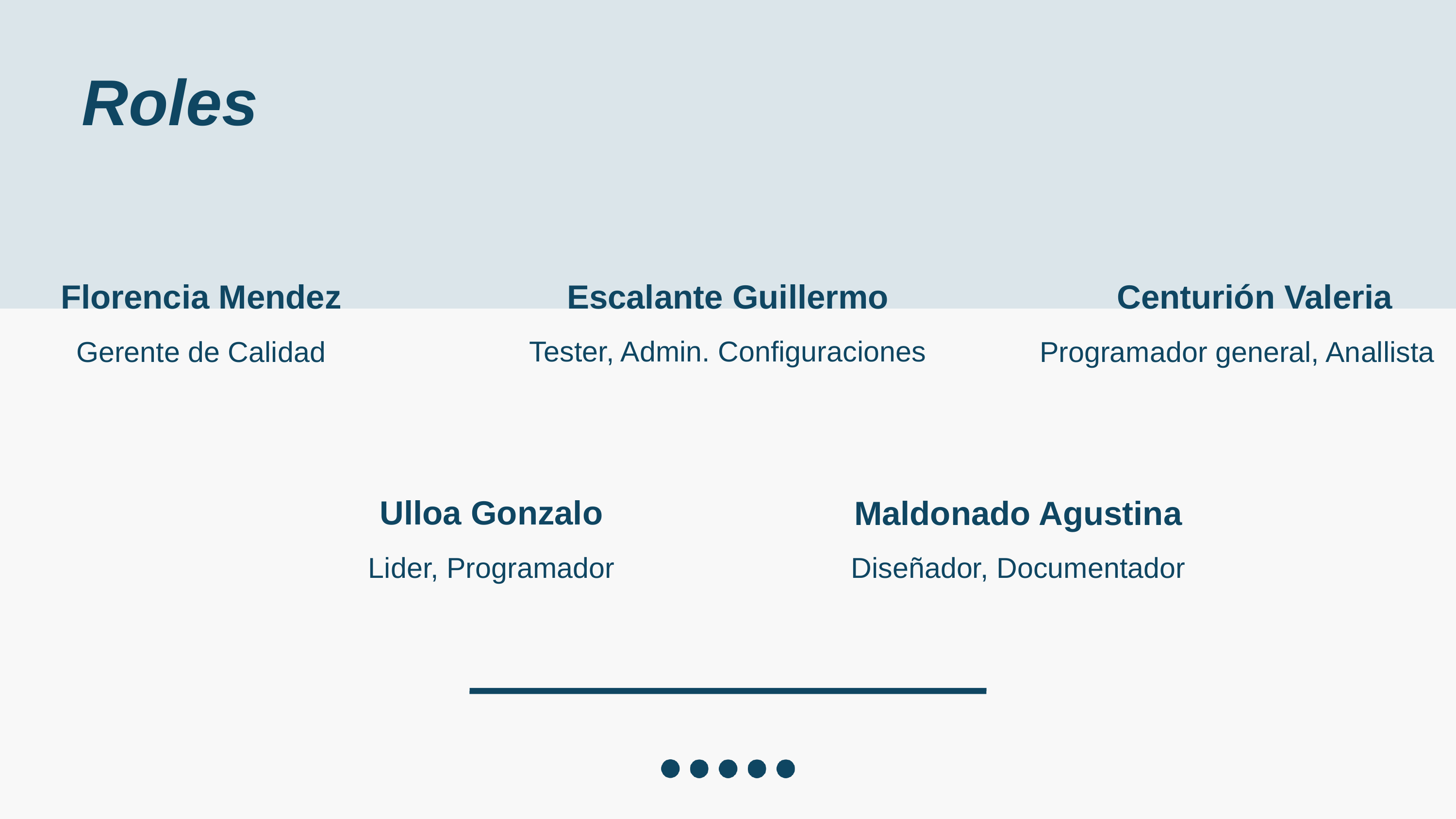

Roles
Florencia Mendez
Escalante Guillermo
Centurión Valeria
Tester, Admin. Configuraciones
Gerente de Calidad
Programador general, Anallista
Ulloa Gonzalo
Maldonado Agustina
Lider, Programador
Diseñador, Documentador